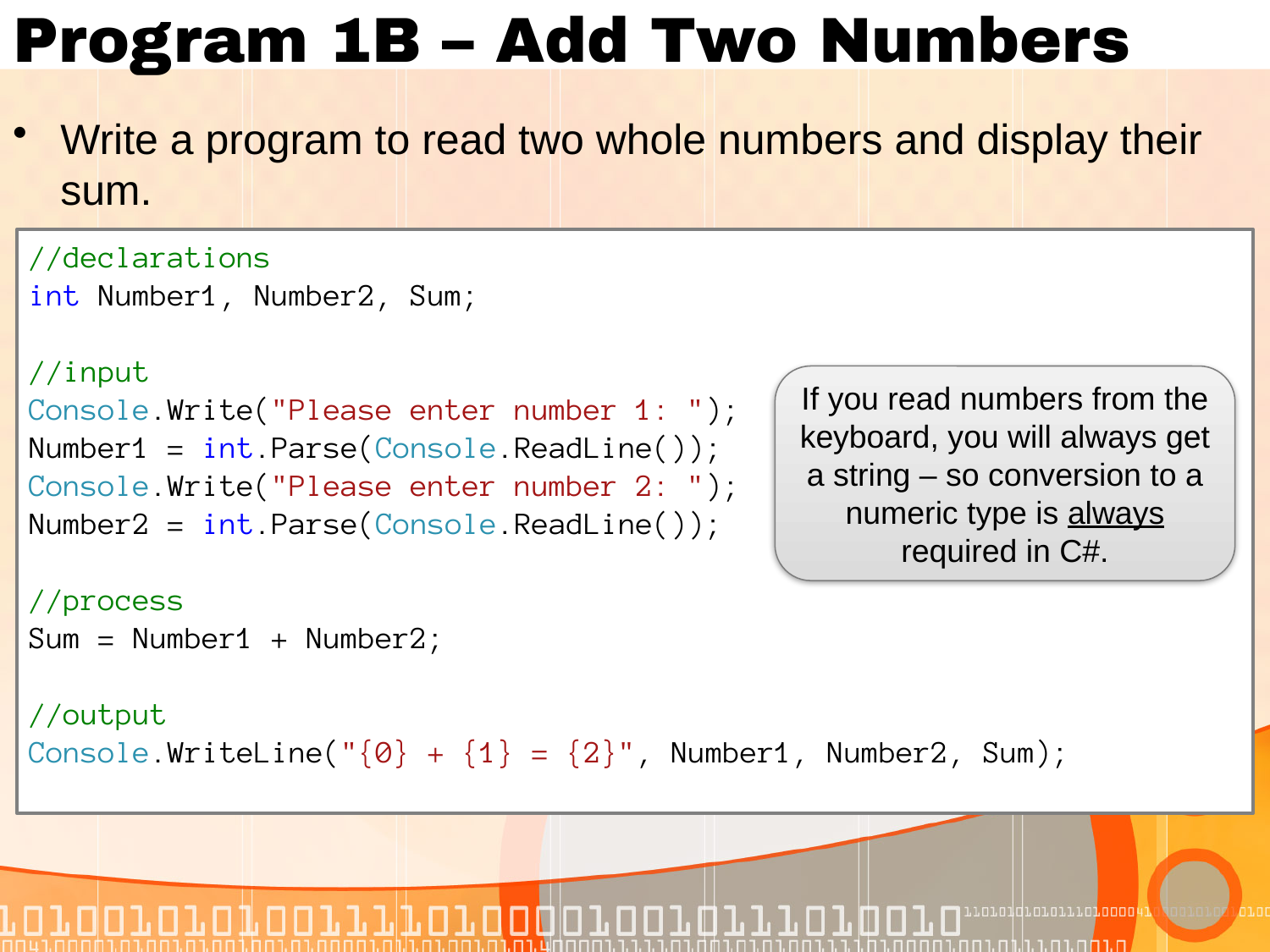

# Program 1B – Add Two Numbers
Write a program to read two whole numbers and display their sum.

//declarations
int Number1, Number2, Sum;

//input
Console.Write("Please enter number 1: ");
Number1 = int.Parse(Console.ReadLine());
Console.Write("Please enter number 2: ");
Number2 = int.Parse(Console.ReadLine());

//process
Sum = Number1 + Number2;

//output
Console.WriteLine("{0} + {1} = {2}", Number1, Number2, Sum);

If you read numbers from the keyboard, you will always get a string – so conversion to a numeric type is always required in C#.